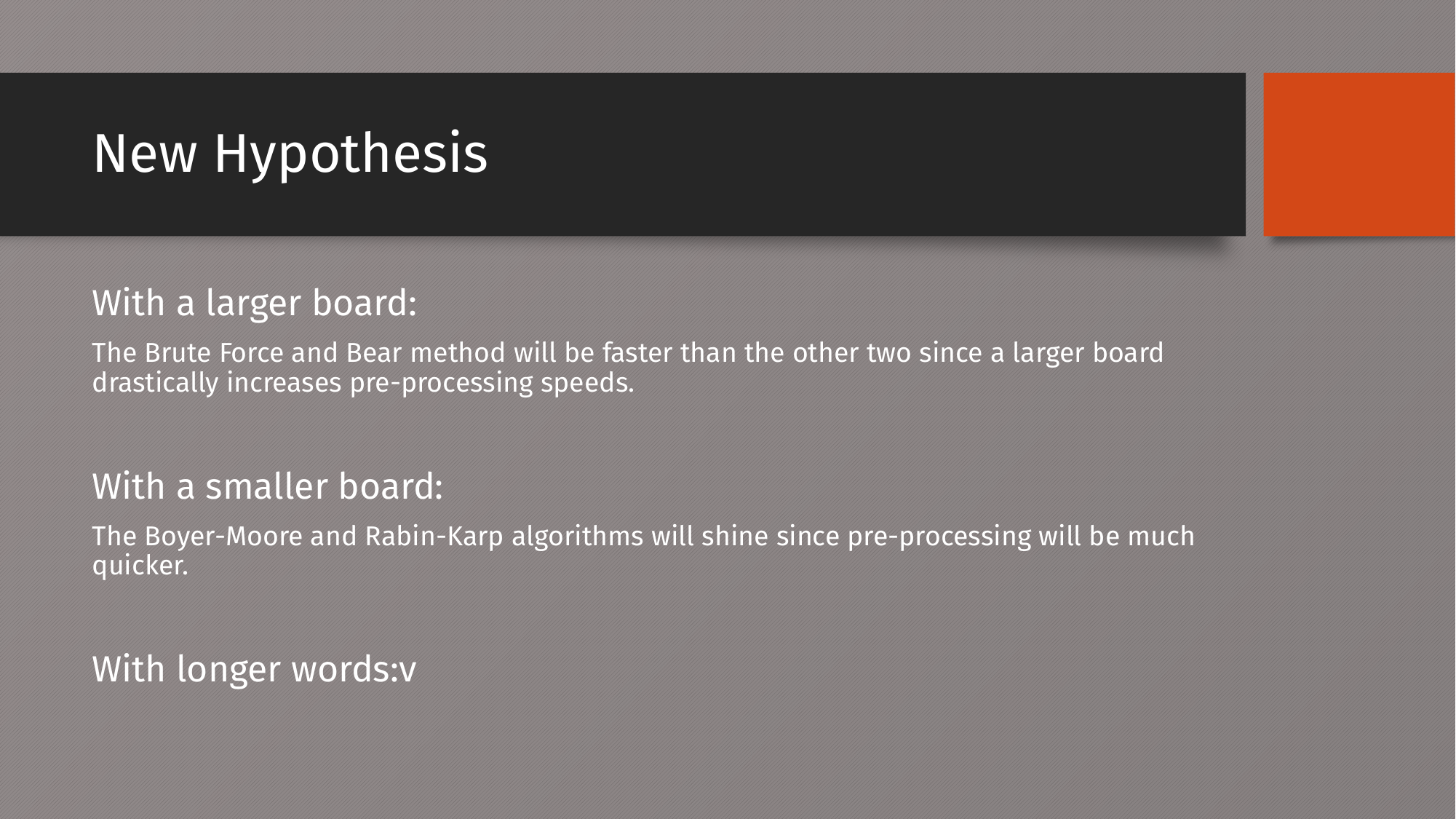

# New Hypothesis
With a larger board:
The Brute Force and Bear method will be faster than the other two since a larger board drastically increases pre-processing speeds.

With a smaller board:
The Boyer-Moore and Rabin-Karp algorithms will shine since pre-processing will be much quicker.

With longer words:v